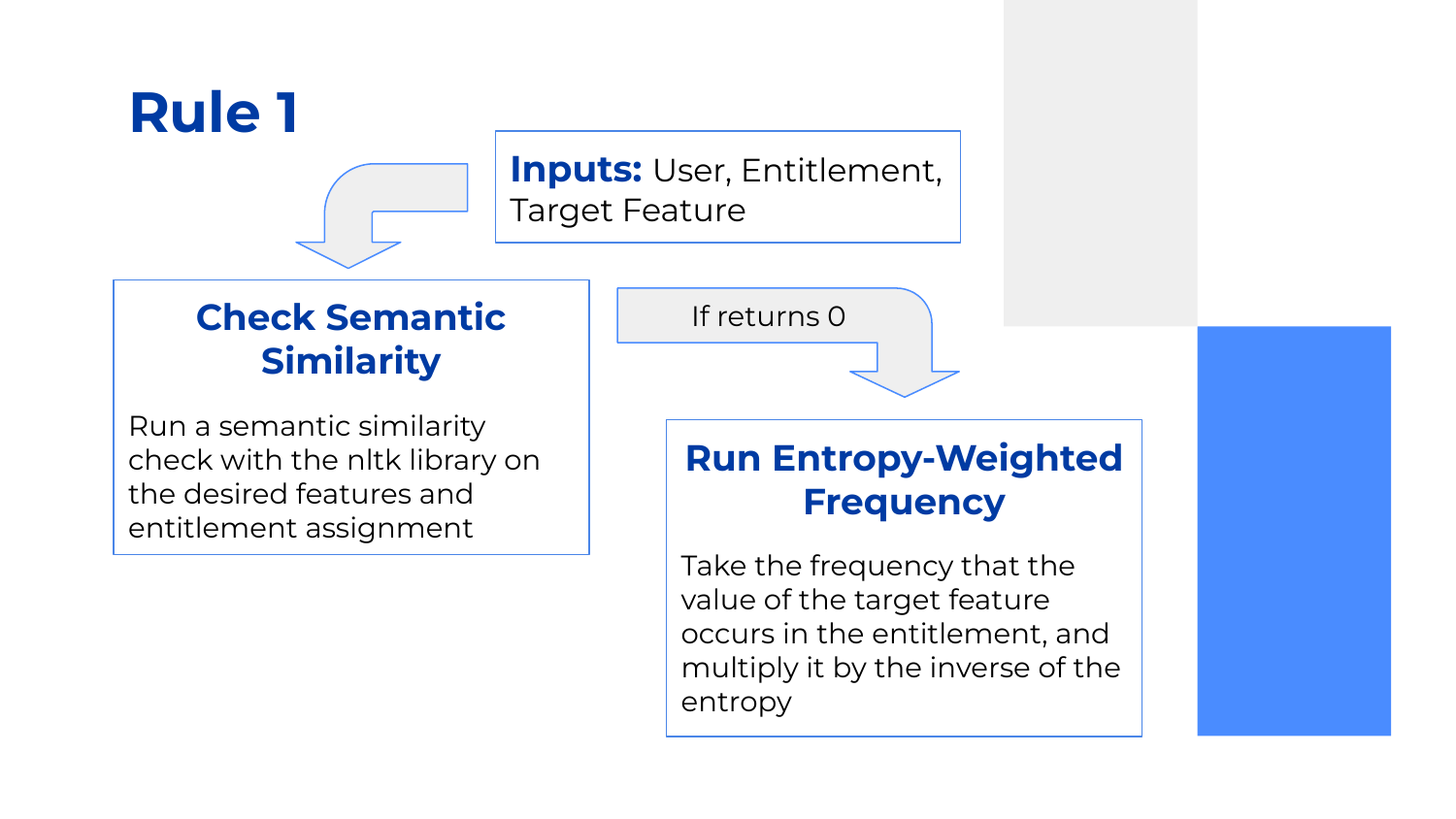

# Rule 1

Inputs: User, Entitlement, Target Feature

Check Semantic Similarity
If returns 0
Run a semantic similarity check with the nltk library on the desired features and entitlement assignment
Run Entropy-Weighted Frequency
Take the frequency that the value of the target feature occurs in the entitlement, and multiply it by the inverse of the entropy